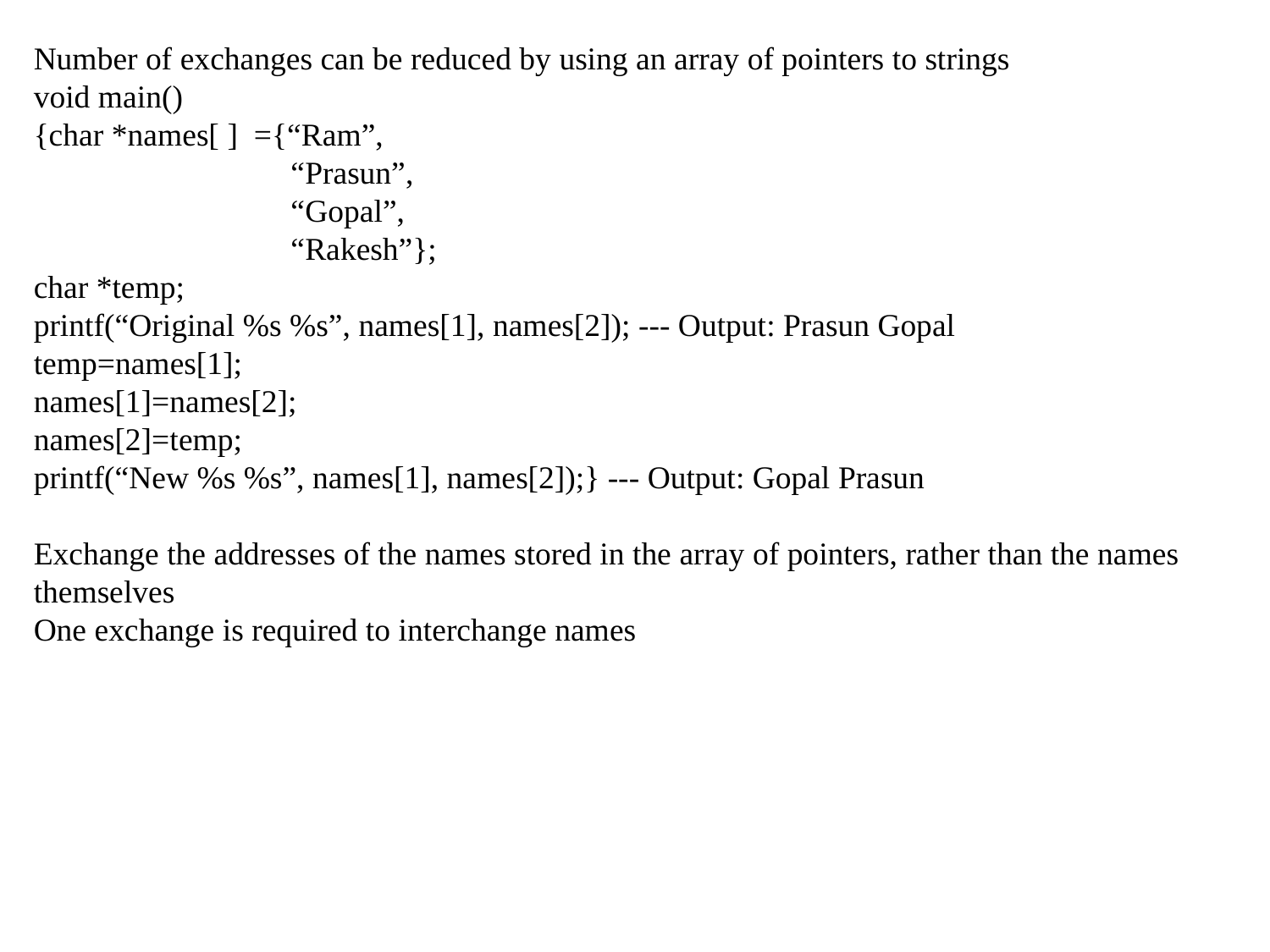

Number of exchanges can be reduced by using an array of pointers to strings
void main()
{char *names[ ]  ={“Ram”,
                                “Prasun”,
                                “Gopal”,
                                “Rakesh”};
char *temp;
printf(“Original %s %s”, names[1], names[2]); --- Output: Prasun Gopal
temp=names[1];
names[1]=names[2];
names[2]=temp;
printf(“New %s %s”, names[1], names[2]);} --- Output: Gopal Prasun

Exchange the addresses of the names stored in the array of pointers, rather than the names themselves
One exchange is required to interchange names